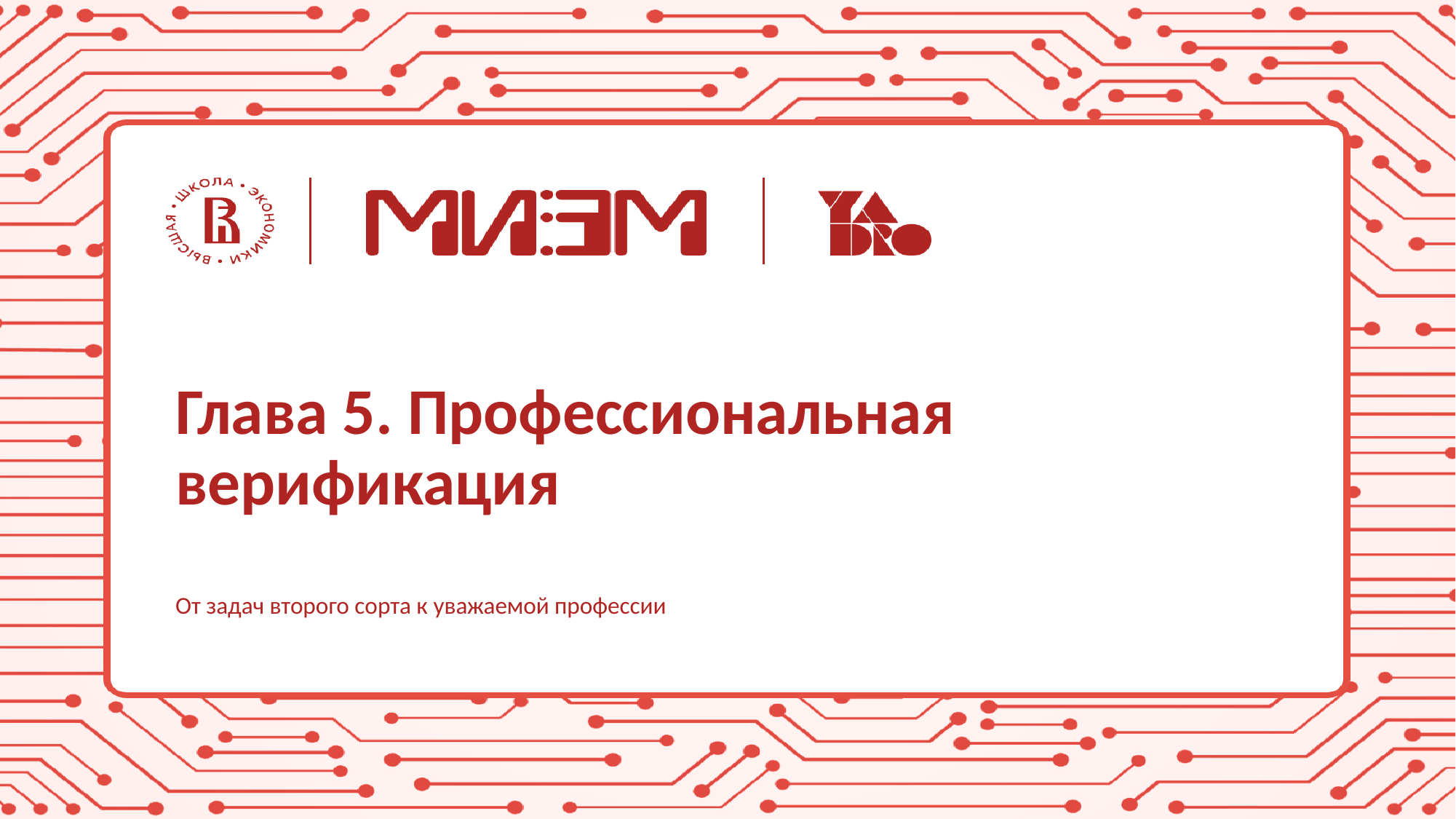

# Глава 5. Профессиональная верификация
От задач второго сорта к уважаемой профессии